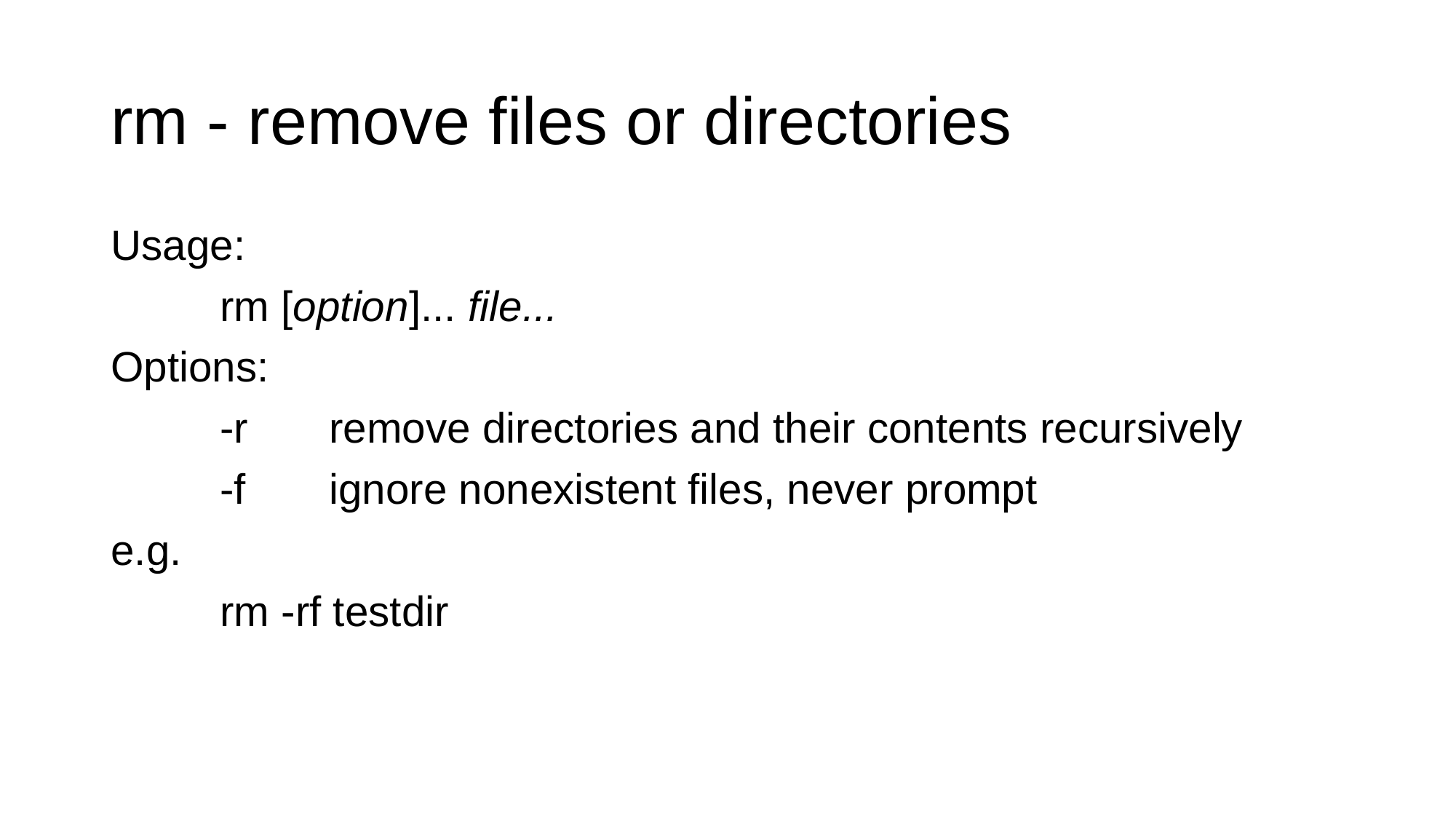

# rm - remove files or directories
Usage:
	rm [option]... file...
Options:
	-r	remove directories and their contents recursively
	-f	ignore nonexistent files, never prompt
e.g.
	rm -rf testdir